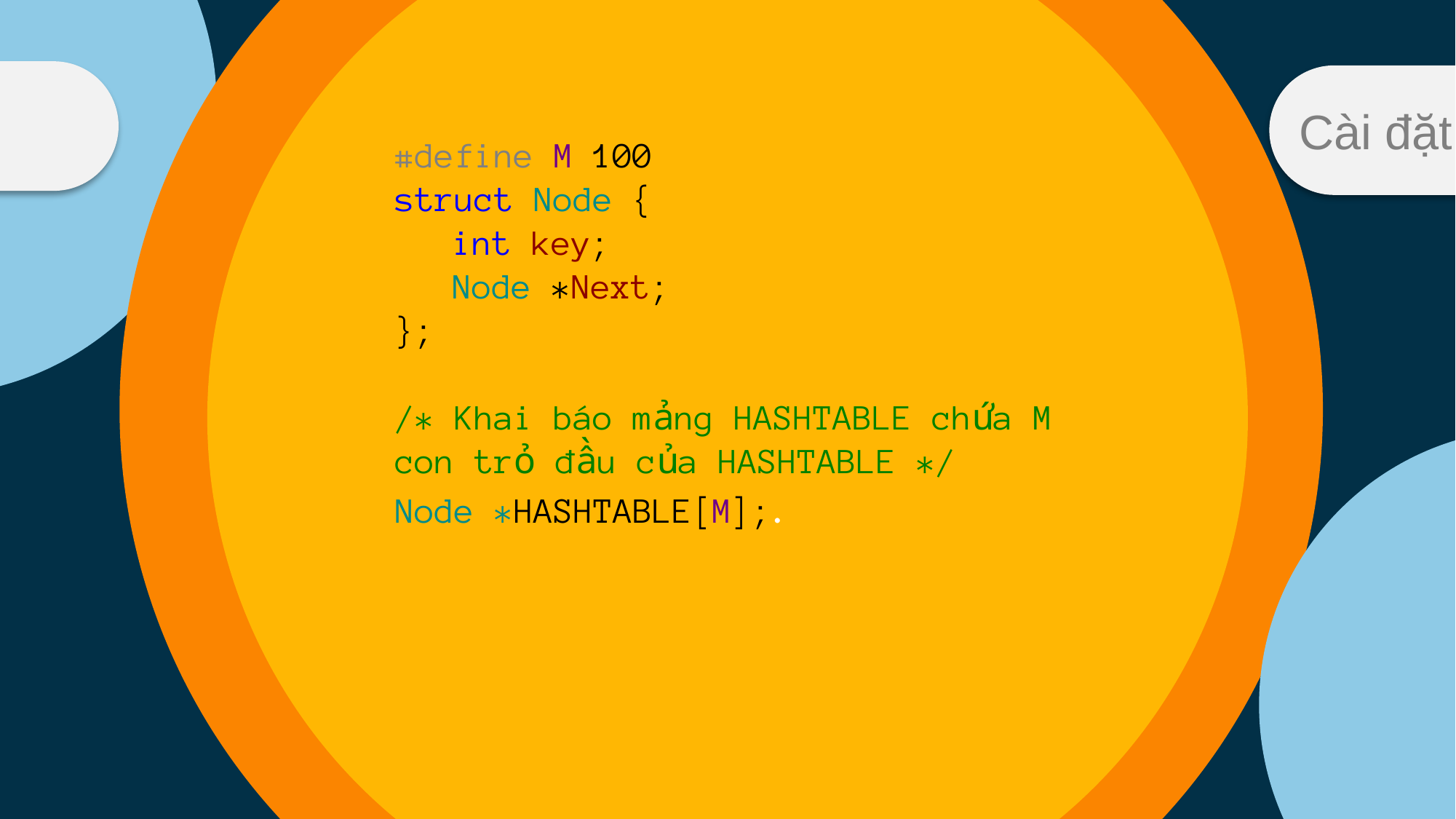

Lorem ipsum dolor sit amet, consectetuer adipiscing elit. Maecenas porttitor congue massa. Fusce posuere, magna sed pulvinar ultricies, purus lectus malesuada libero, sit amet commodo magna eros quis urna.

	Lorem ipsum dolor sit amet, consectetuer adipiscing elit. Maecenas porttitor congue massa. Fusce posuere, magna sed pulvinar ultricies, purus lectus malesuada libero, sit amet commodo magna eros quis urna.
Nội dung 2
Nội dung 4
Nội dung 4
Nội dung 3
Cài đặt
Nội dung 1
#define M 100
struct Node {
int key;
Node *Next;
};

/* Khai báo mảng HASHTABLE chứa M con trỏ đầu của HASHTABLE */
Node *HASHTABLE[M];.

	Lorem ipsum dolor sit amet, consectetuer adipiscing elit. Maecenas porttitor congue massa. Fusce posuere, magna sed pulvinar ultricies, purus lectus malesuada libero, sit amet commodo magna eros quis urna.